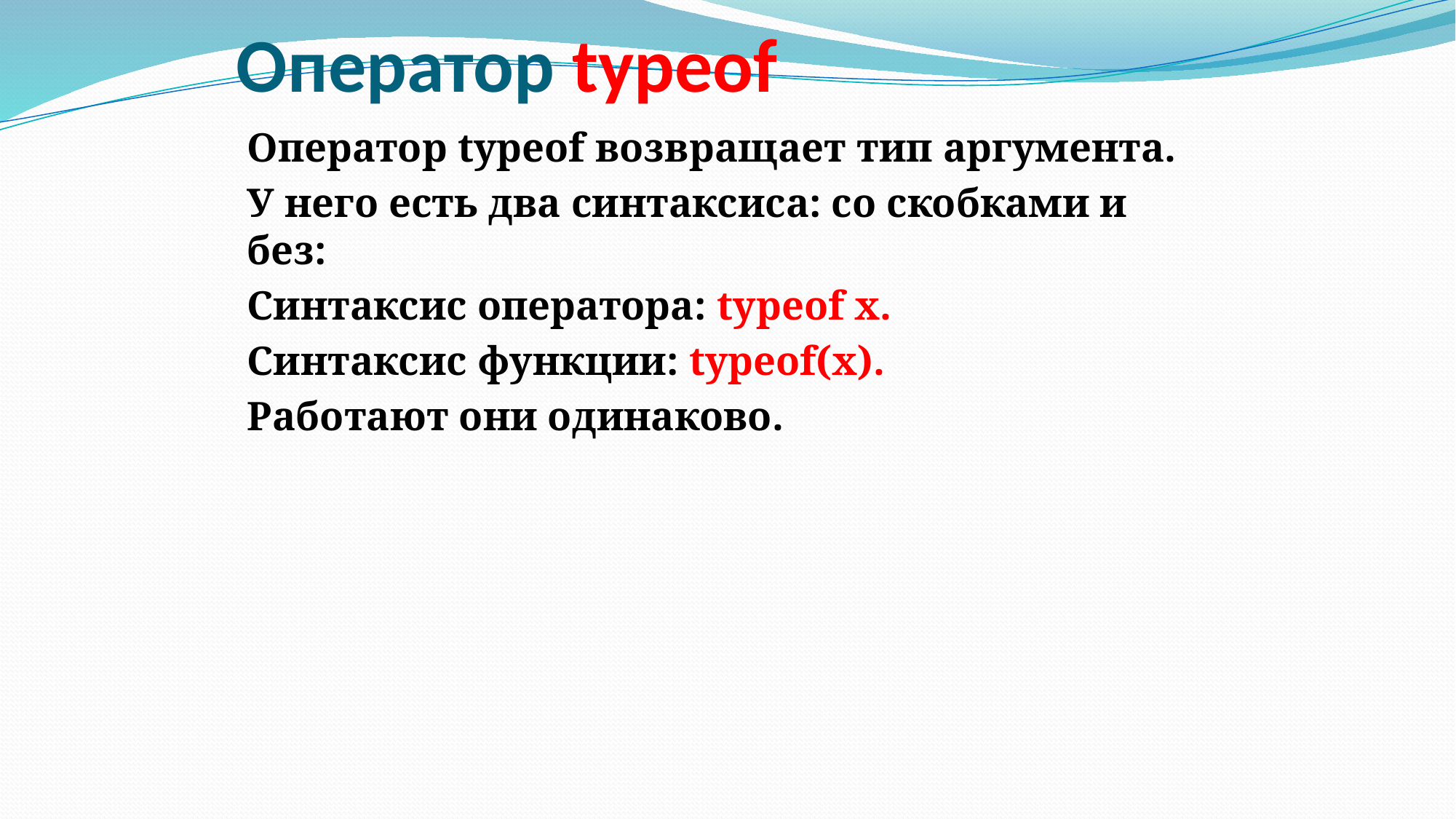

# Оператор typeof
Оператор typeof возвращает тип аргумента.
У него есть два синтаксиса: со скобками и без:
Синтаксис оператора: typeof x.
Синтаксис функции: typeof(x).
Работают они одинаково.